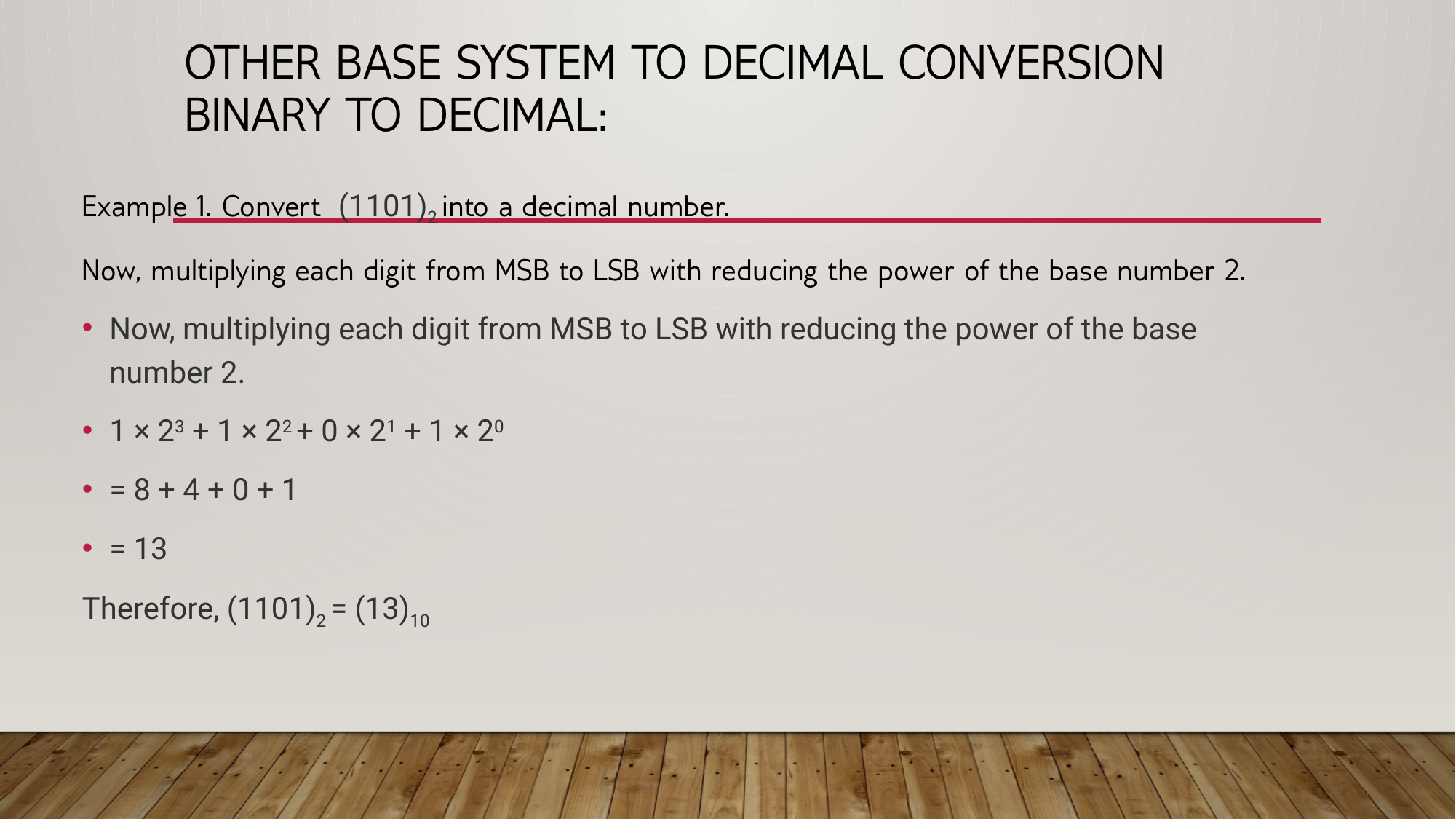

# Other Base System to Decimal Conversion Binary to Decimal:
Example 1. Convert  (1101)2 into a decimal number.
Now, multiplying each digit from MSB to LSB with reducing the power of the base number 2.
Now, multiplying each digit from MSB to LSB with reducing the power of the base number 2.
1 × 23 + 1 × 22 + 0 × 21 + 1 × 20
= 8 + 4 + 0 + 1
= 13
Therefore, (1101)2 = (13)10